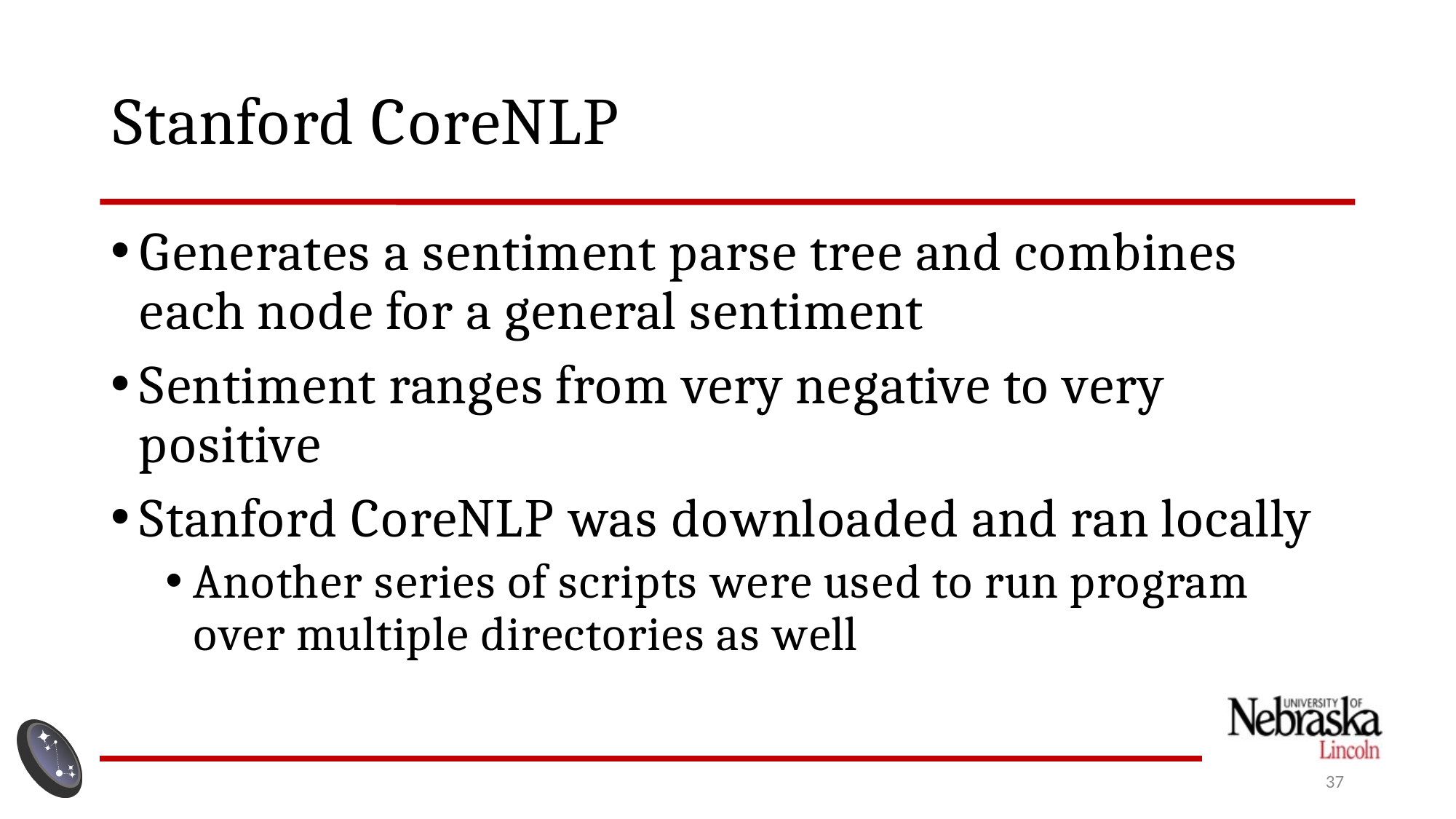

# Stanford CoreNLP
Generates a sentiment parse tree and combines each node for a general sentiment
Sentiment ranges from very negative to very positive
Stanford CoreNLP was downloaded and ran locally
Another series of scripts were used to run program over multiple directories as well
37